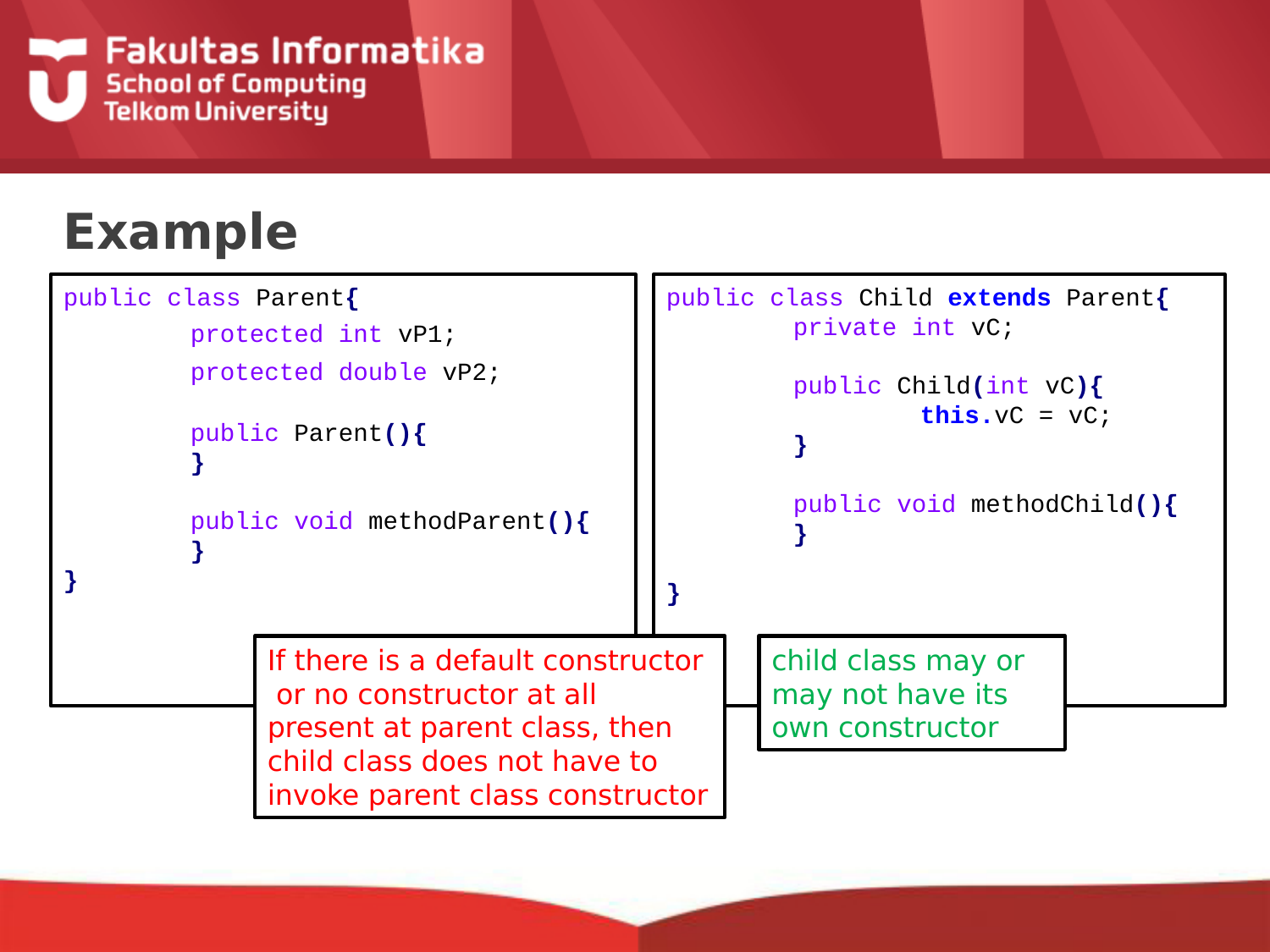

# Example
public class Parent{
	protected int vP1;
	protected double vP2;

	public Parent(){
	}

	public void methodParent(){
	}
}
public class Child extends Parent{
	private int vC;

	public Child(int vC){
		this.vC = vC;
	}

	public void methodChild(){
	}

}
child class may or may not have its own constructor
If there is a default constructor  or no constructor at all present at parent class, then child class does not have to invoke parent class constructor